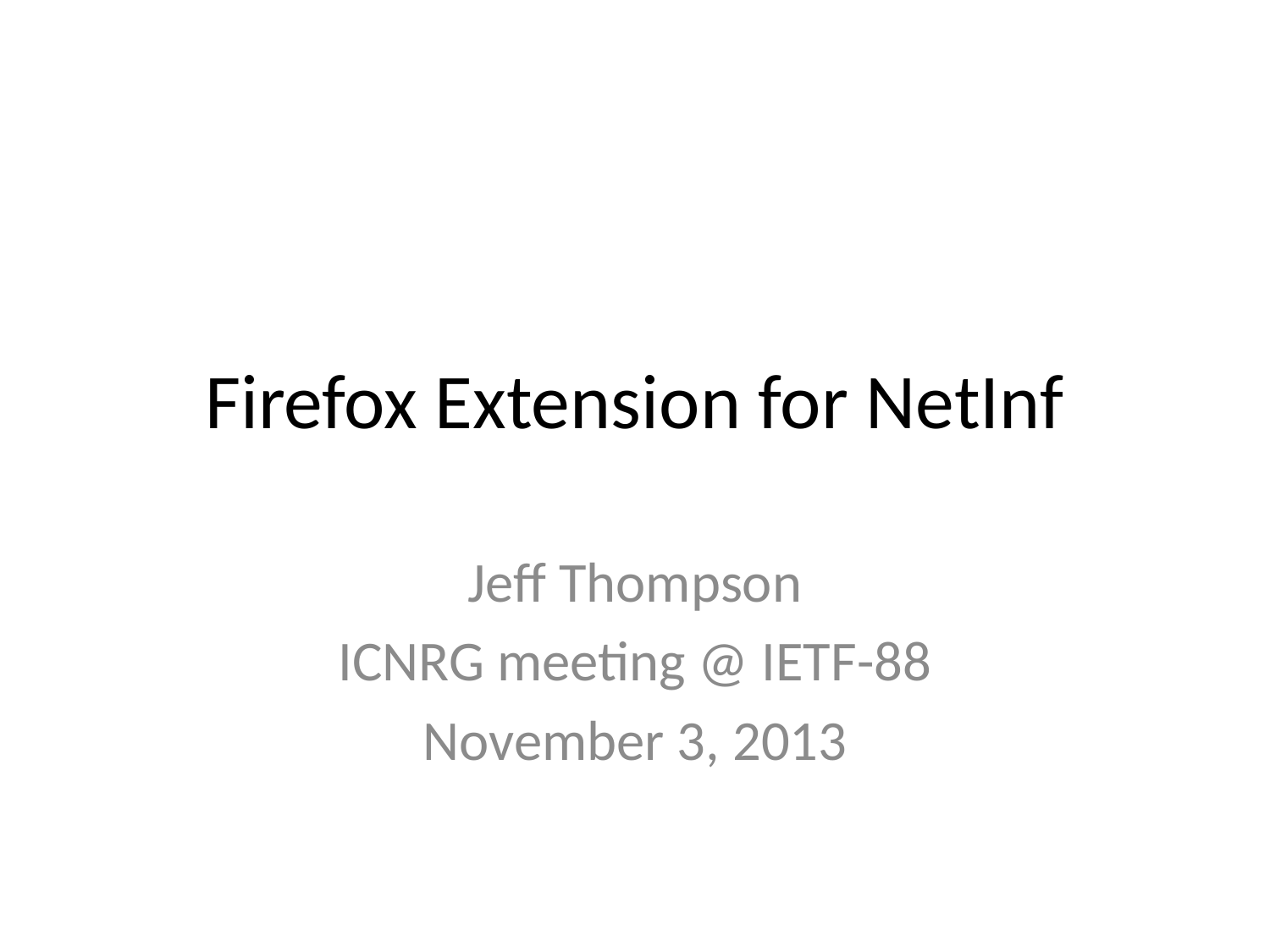

# Firefox Extension for NetInf
Jeff Thompson
ICNRG meeting @ IETF-88
November 3, 2013